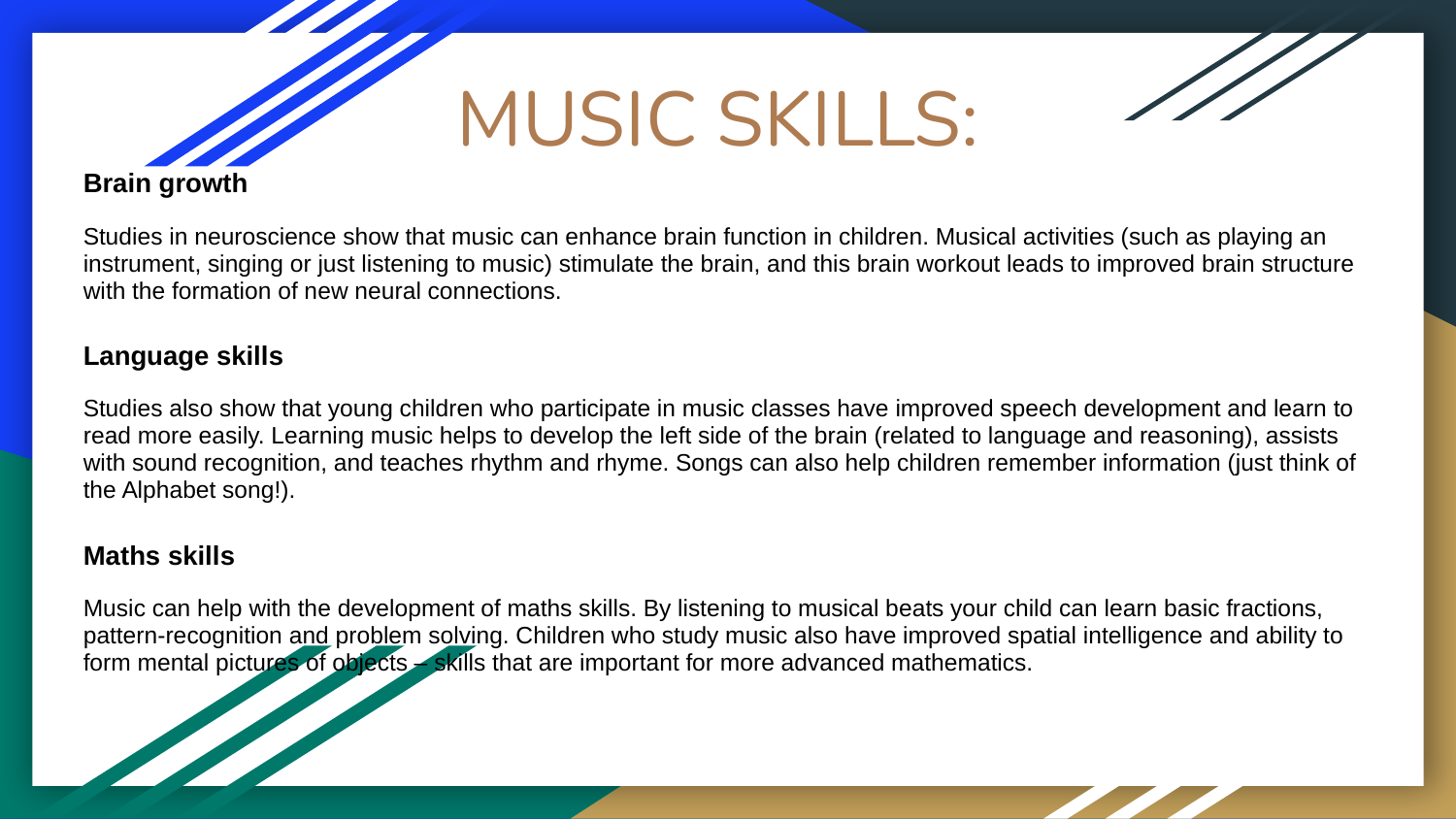

# MUSIC SKILLS:
Brain growth
Studies in neuroscience show that music can enhance brain function in children. Musical activities (such as playing an instrument, singing or just listening to music) stimulate the brain, and this brain workout leads to improved brain structure with the formation of new neural connections.
Language skills
Studies also show that young children who participate in music classes have improved speech development and learn to read more easily. Learning music helps to develop the left side of the brain (related to language and reasoning), assists with sound recognition, and teaches rhythm and rhyme. Songs can also help children remember information (just think of the Alphabet song!).
Maths skills
Music can help with the development of maths skills. By listening to musical beats your child can learn basic fractions, pattern-recognition and problem solving. Children who study music also have improved spatial intelligence and ability to form mental pictures of objects – skills that are important for more advanced mathematics.